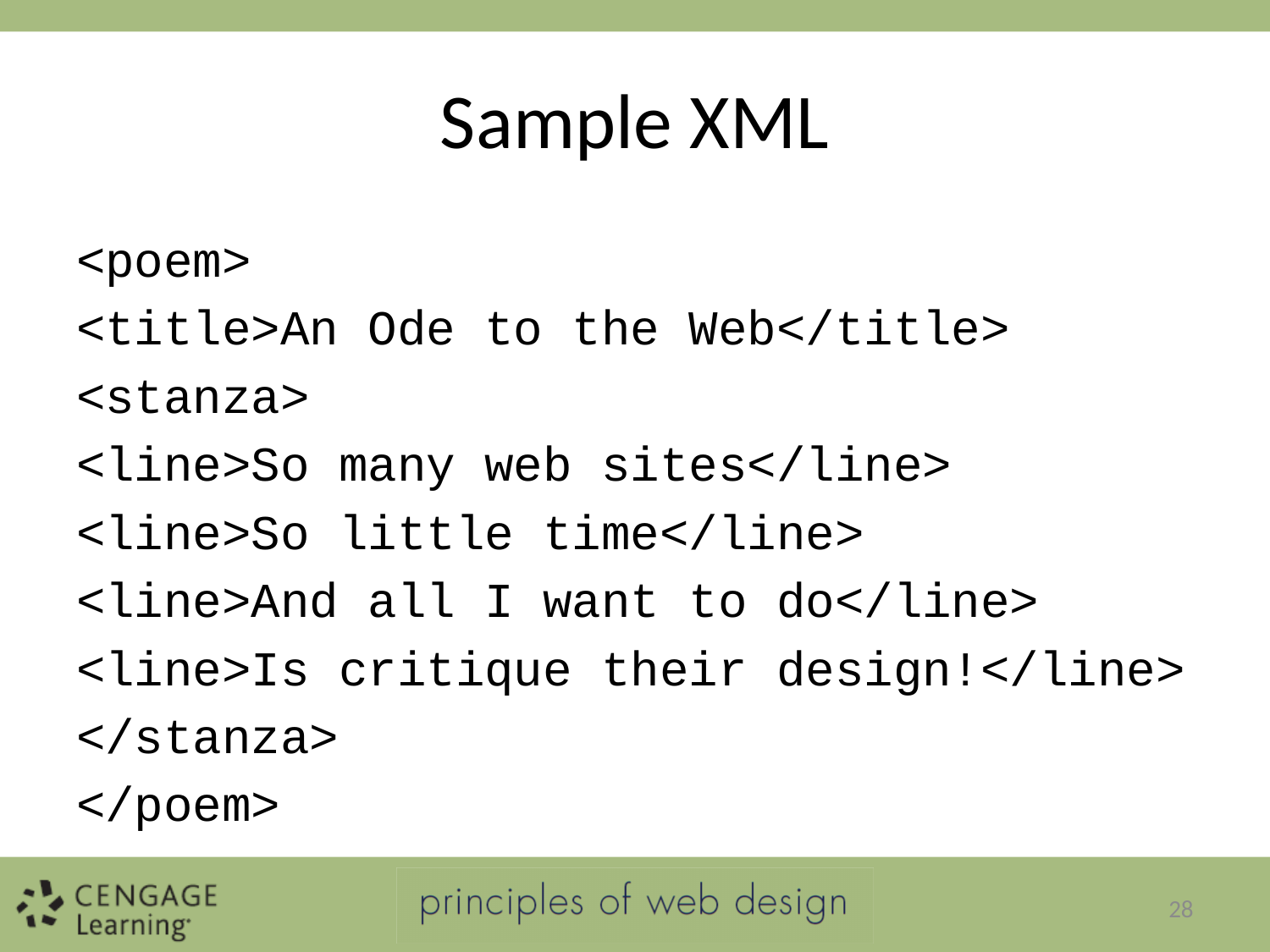

# Sample XML
<poem>
<title>An Ode to the Web</title>
<stanza>
<line>So many web sites</line>
<line>So little time</line>
<line>And all I want to do</line>
<line>Is critique their design!</line>
</stanza>
</poem>

28